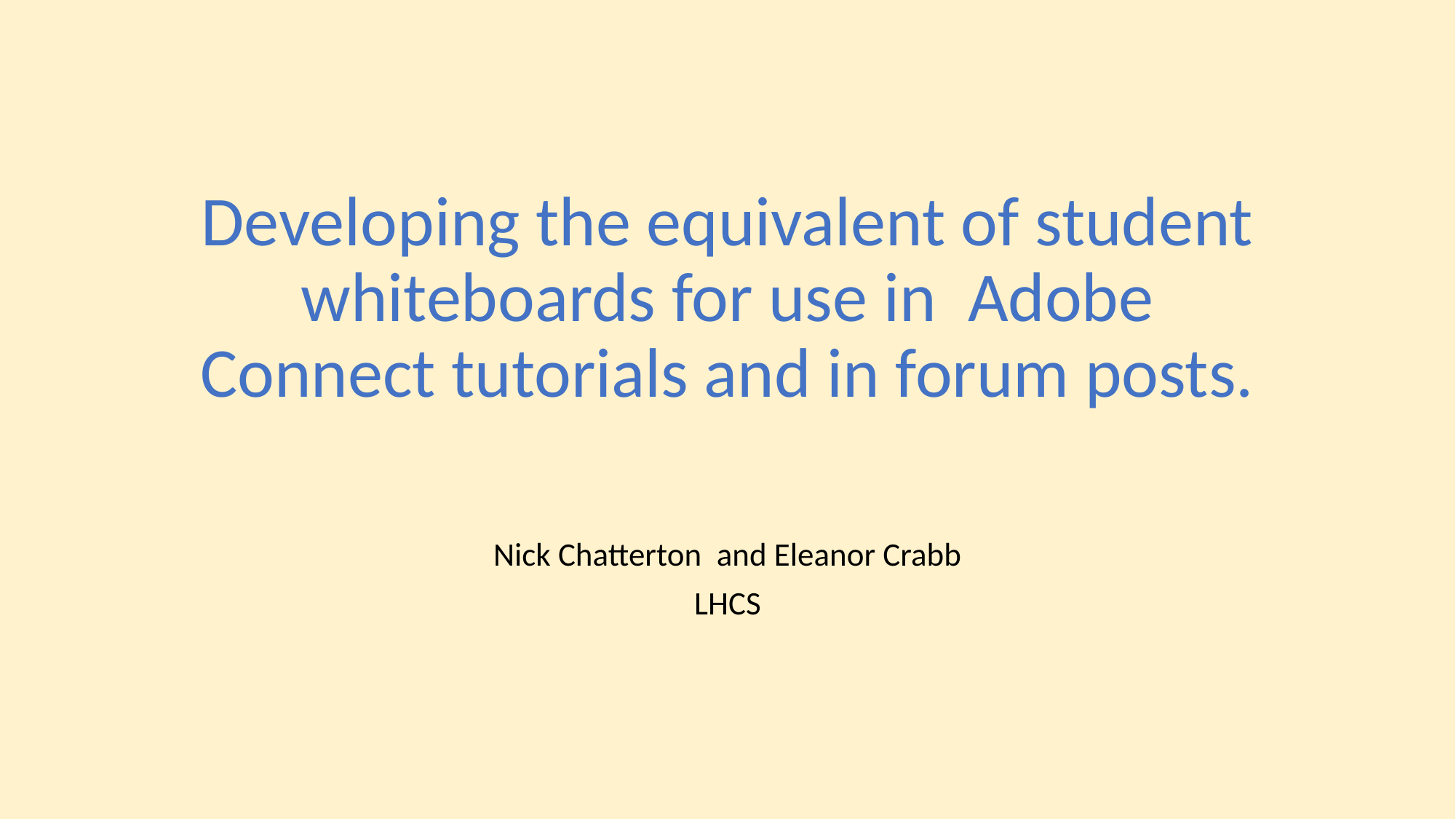

# Developing the equivalent of student whiteboards for use in  Adobe Connect tutorials and in forum posts.

Nick Chatterton  and Eleanor Crabb
LHCS